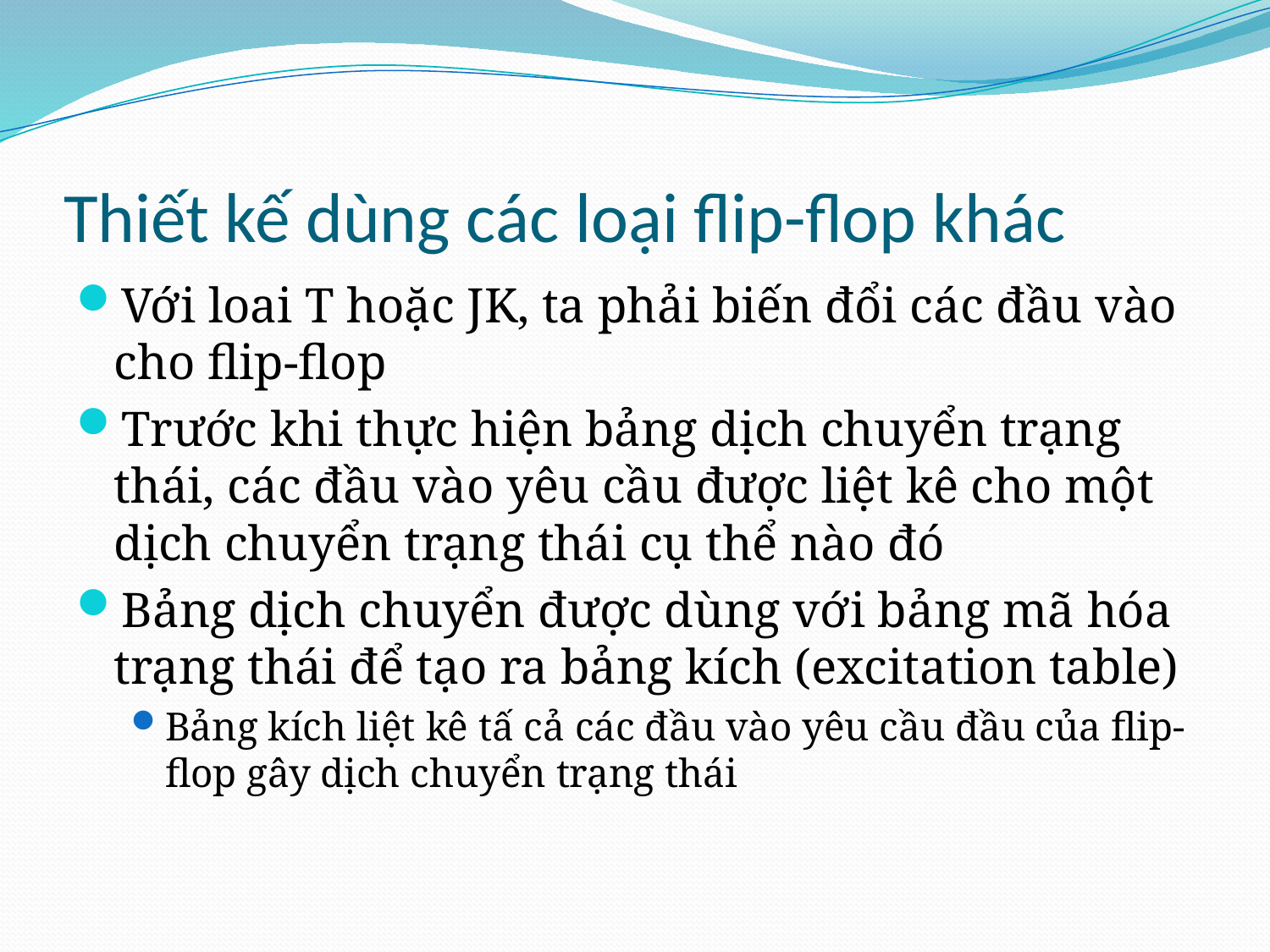

# Thiết kế dùng các loại flip-flop khác
Với loai T hoặc JK, ta phải biến đổi các đầu vào cho flip-flop
Trước khi thực hiện bảng dịch chuyển trạng thái, các đầu vào yêu cầu được liệt kê cho một dịch chuyển trạng thái cụ thể nào đó
Bảng dịch chuyển được dùng với bảng mã hóa trạng thái để tạo ra bảng kích (excitation table)
Bảng kích liệt kê tấ cả các đầu vào yêu cầu đầu của flip-flop gây dịch chuyển trạng thái